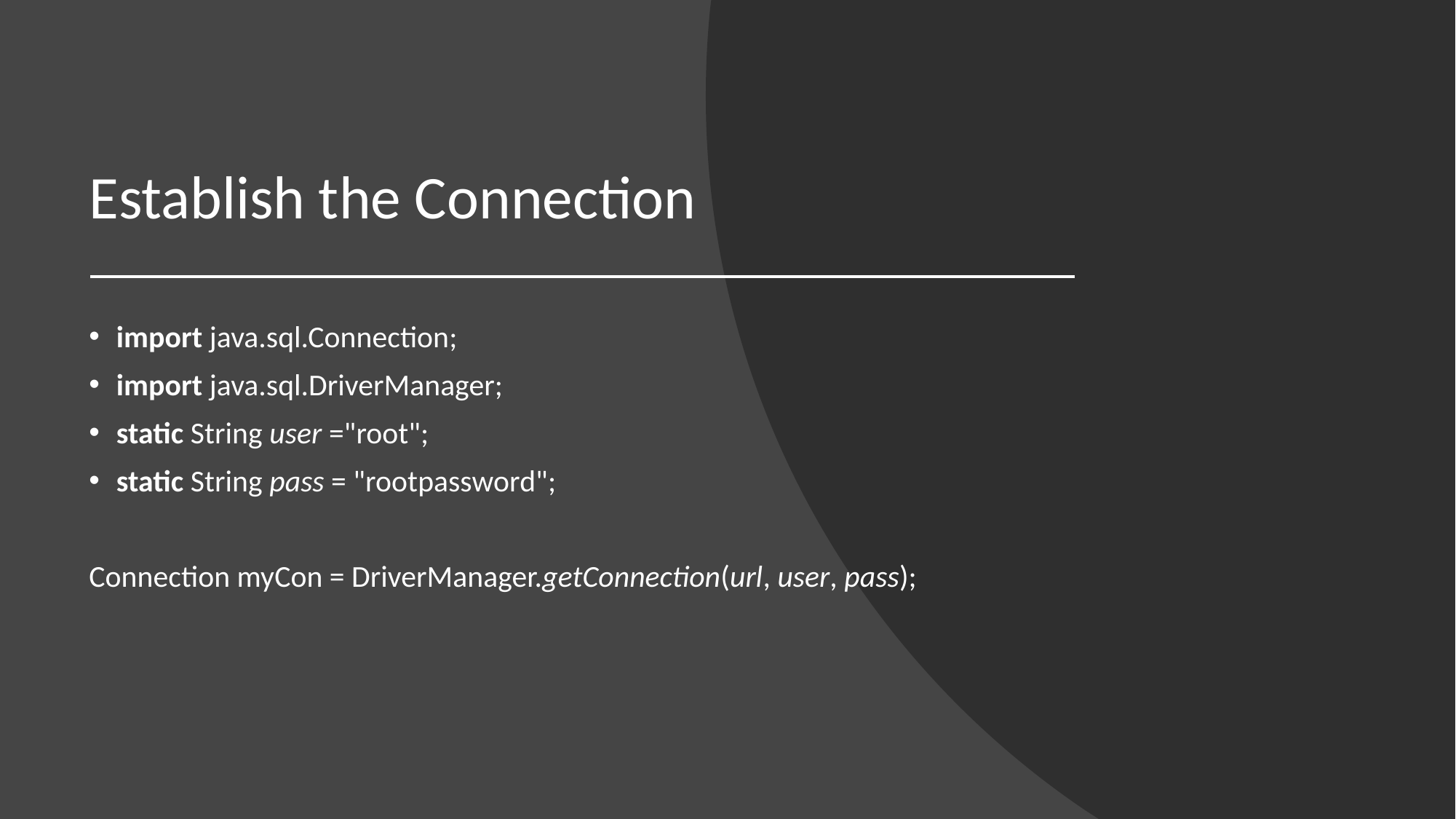

# Establish the Connection
import java.sql.Connection;
import java.sql.DriverManager;
static String user ="root";
static String pass = "rootpassword";

Connection myCon = DriverManager.getConnection(url, user, pass);